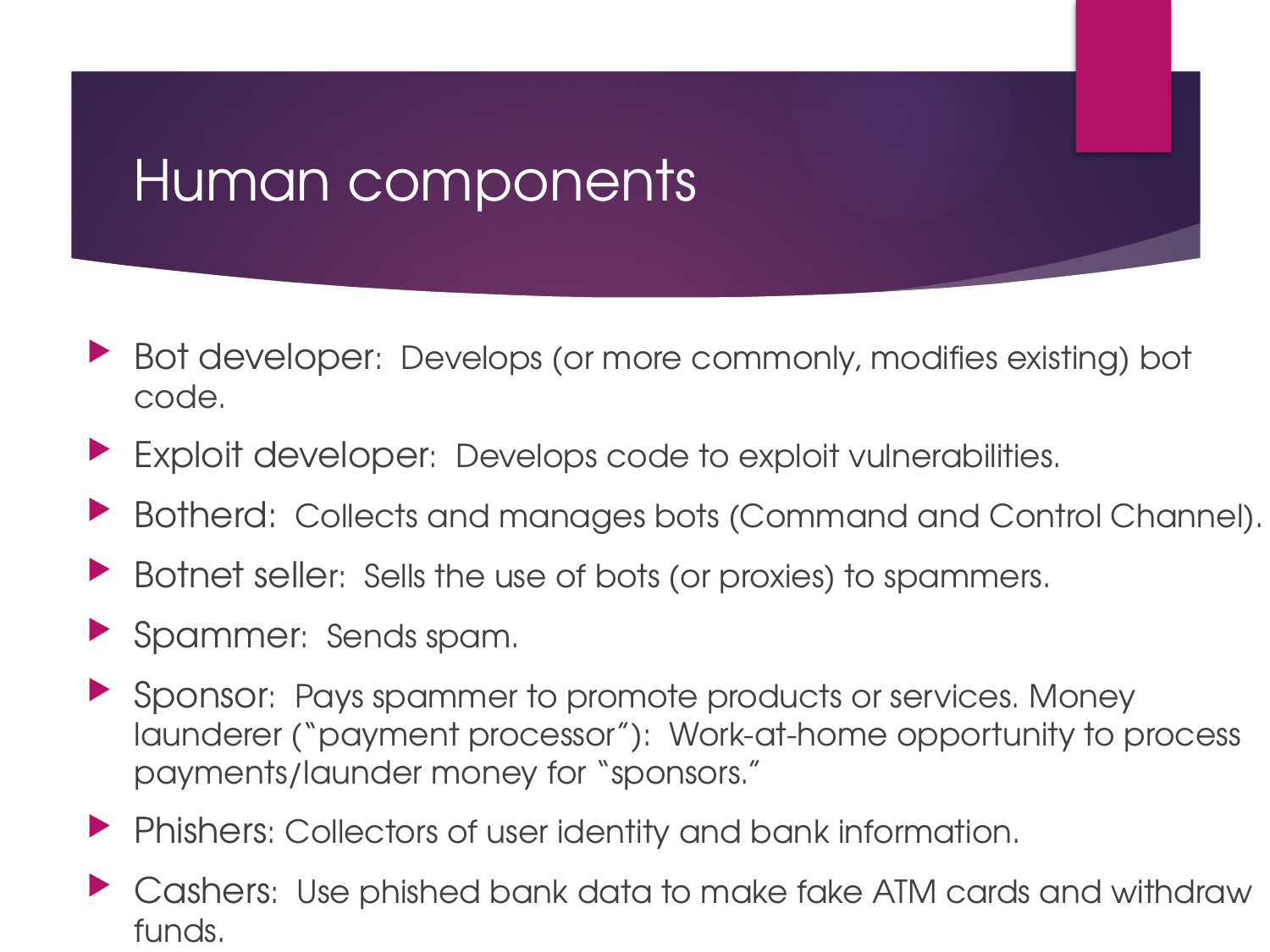

# Human components
Bot developer:  Develops (or more commonly, modifies existing) bot code.
Exploit developer:  Develops code to exploit vulnerabilities.
Botherd:  Collects and manages bots (Command and Control Channel).
Botnet seller:  Sells the use of bots (or proxies) to spammers.
Spammer:  Sends spam.
Sponsor:  Pays spammer to promote products or services. Money launderer (“payment processor”):  Work-at-home opportunity to process payments/launder money for “sponsors.”
Phishers: Collectors of user identity and bank information.
Cashers:  Use phished bank data to make fake ATM cards and withdraw funds.